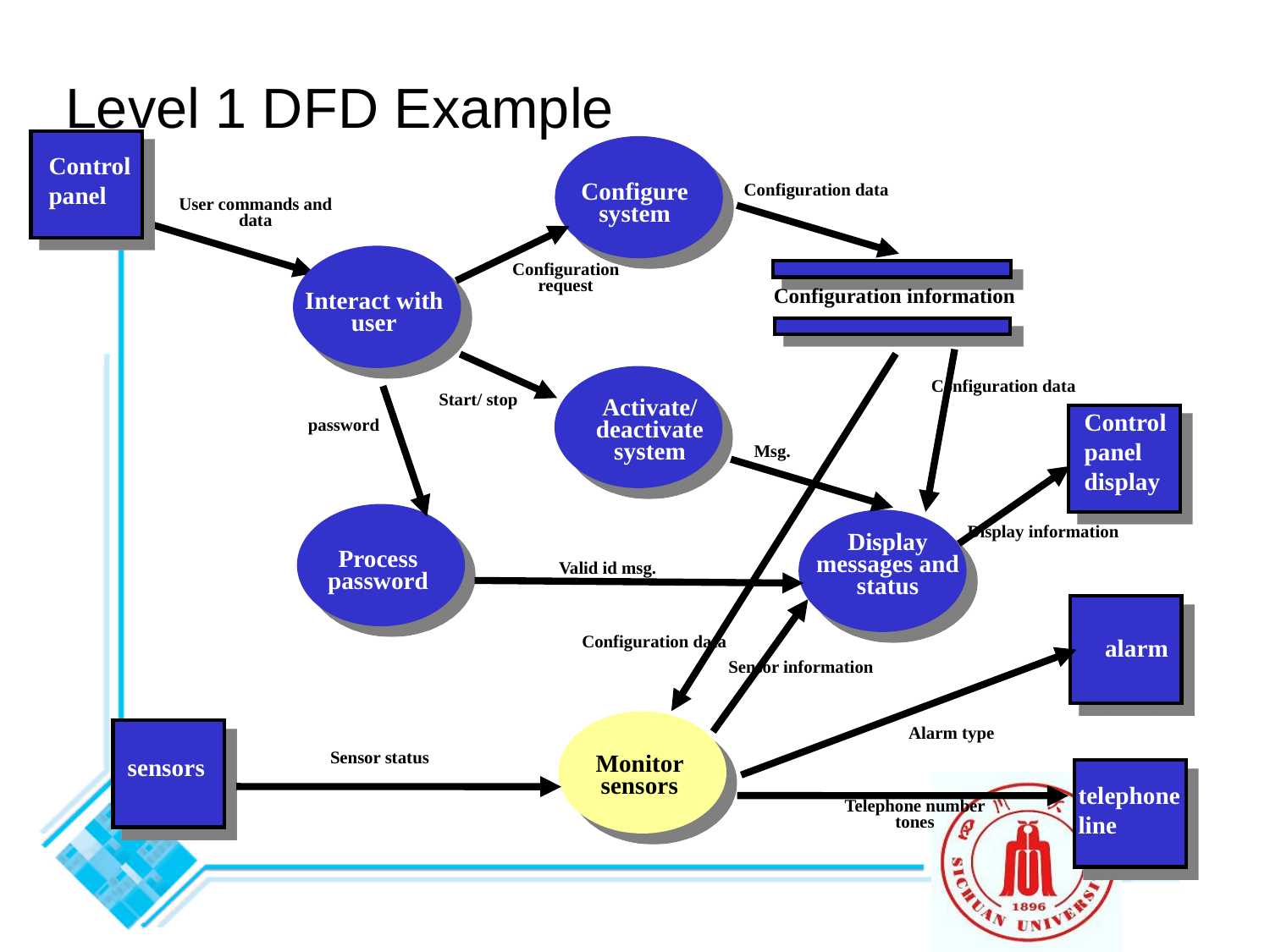

Level 1 DFD Example

Control panel
Configure system
Configuration data
User commands and data

Configuration request

Configuration information
Interact with user

Configuration data

Start/ stop
Activate/
deactivate system
Control panel display

password
Msg.

Display information
Display messages and status
Process password
Valid id msg.

alarm
Configuration data

Sensor information

Alarm type
Sensor status
sensors
Monitor sensors

telephone line

Telephone number tones